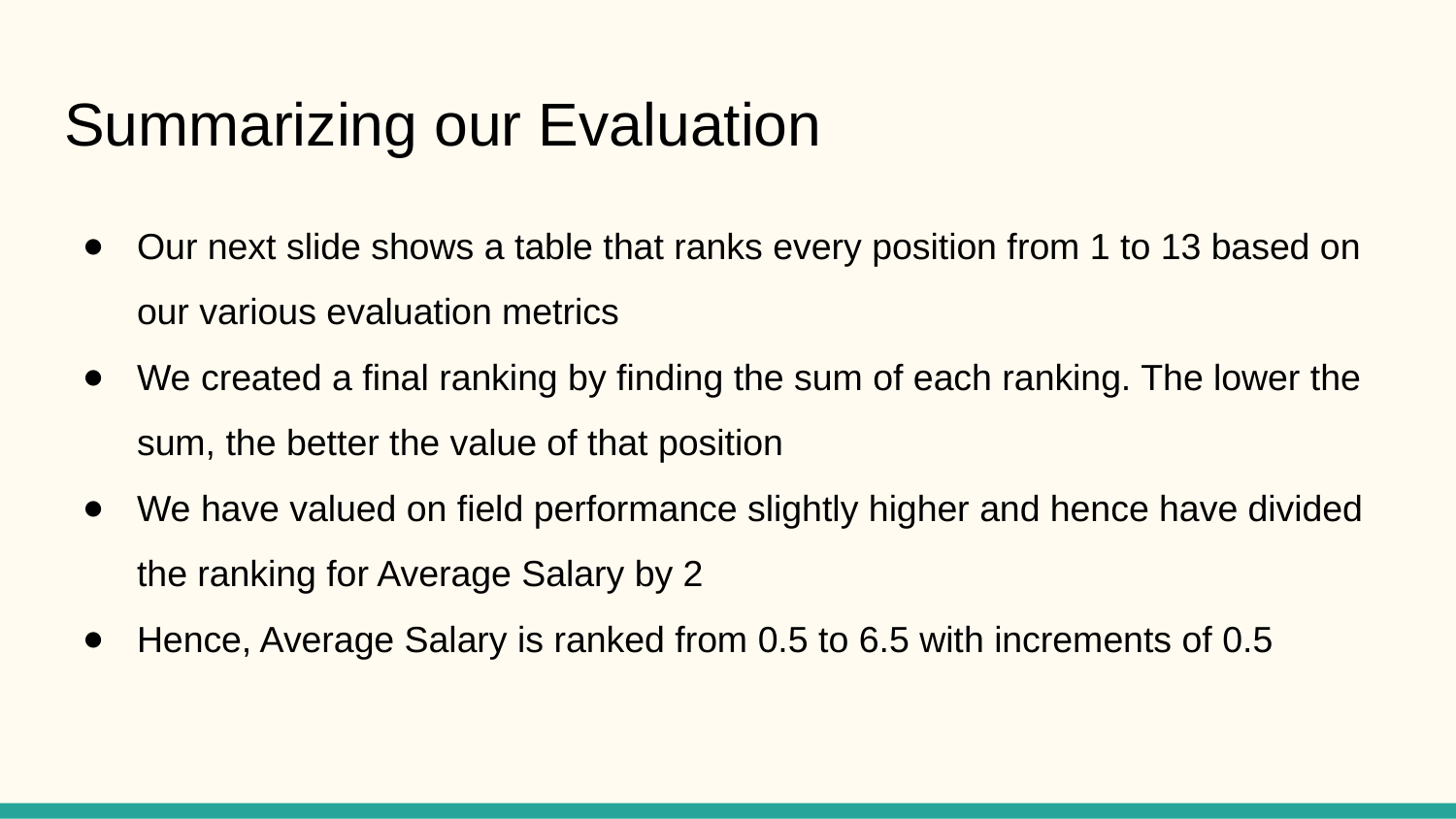

# Summarizing our Evaluation
Our next slide shows a table that ranks every position from 1 to 13 based on our various evaluation metrics
We created a final ranking by finding the sum of each ranking. The lower the sum, the better the value of that position
We have valued on field performance slightly higher and hence have divided the ranking for Average Salary by 2
Hence, Average Salary is ranked from 0.5 to 6.5 with increments of 0.5